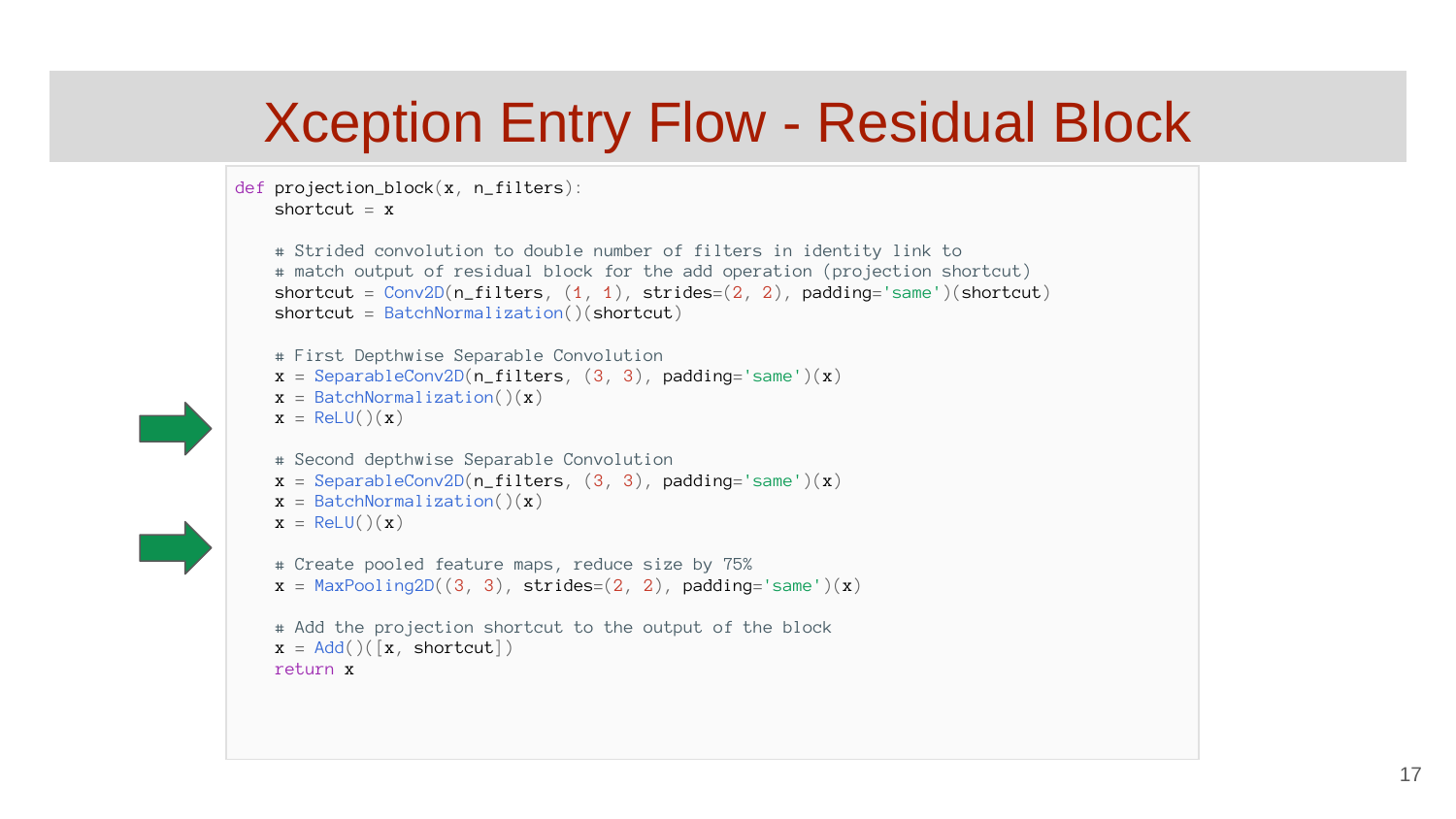

# Xception Entry Flow - Residual Block
| def projection\_block(x, n\_filters): shortcut = x # Strided convolution to double number of filters in identity link to # match output of residual block for the add operation (projection shortcut) shortcut = Conv2D(n\_filters, (1, 1), strides=(2, 2), padding='same')(shortcut) shortcut = BatchNormalization()(shortcut) # First Depthwise Separable Convolution x = SeparableConv2D(n\_filters, (3, 3), padding='same')(x) x = BatchNormalization()(x) x = ReLU()(x) # Second depthwise Separable Convolution x = SeparableConv2D(n\_filters, (3, 3), padding='same')(x) x = BatchNormalization()(x) x = ReLU()(x) # Create pooled feature maps, reduce size by 75% x = MaxPooling2D((3, 3), strides=(2, 2), padding='same')(x) # Add the projection shortcut to the output of the block x = Add()([x, shortcut]) return x |
| --- |

17